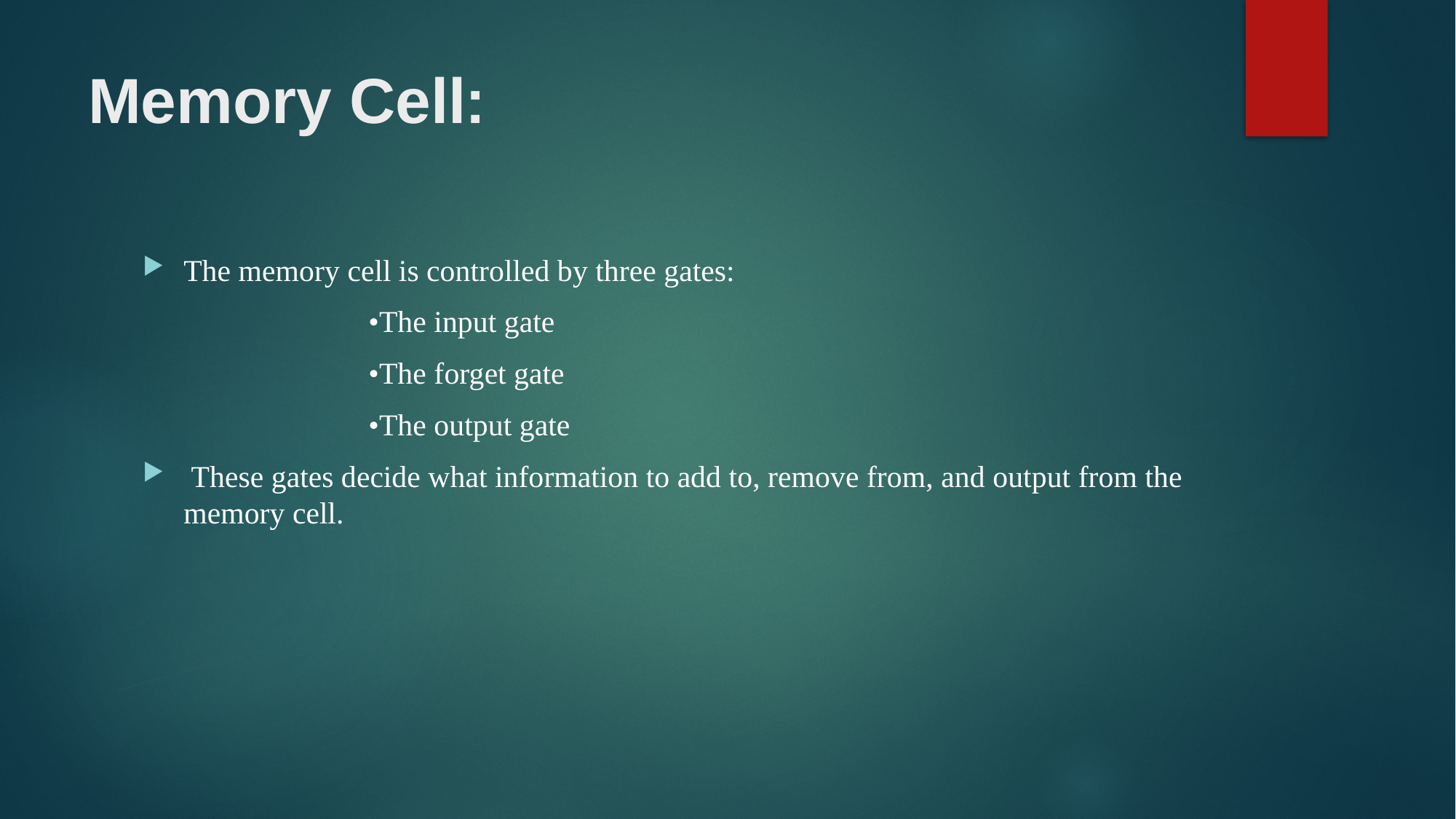

# Memory Cell:
The memory cell is controlled by three gates:
		 •The input gate
		 •The forget gate
 		 •The output gate
 These gates decide what information to add to, remove from, and output from the memory cell.